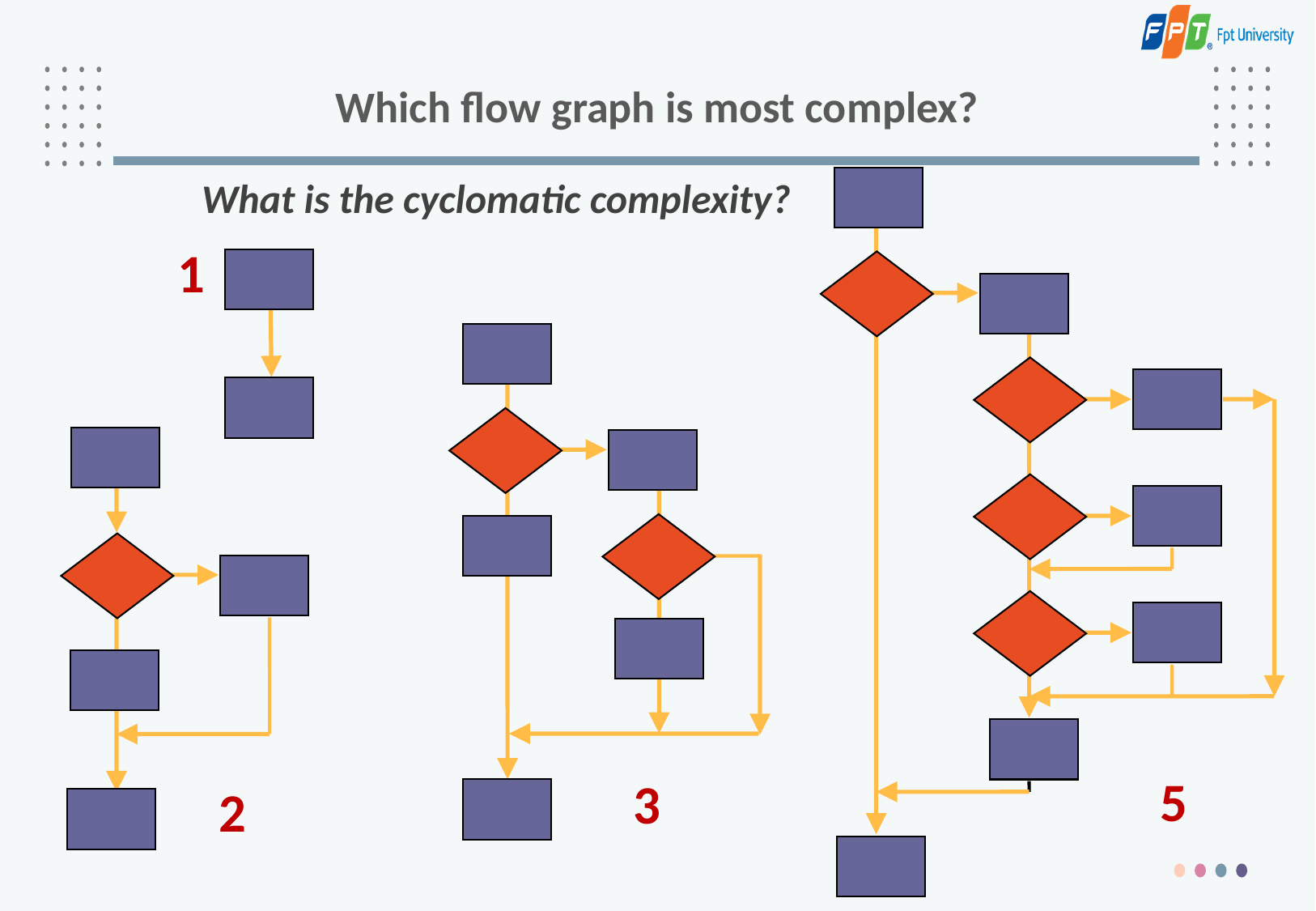

# Which flow graph is most complex?
What is the cyclomatic complexity?

1

5
3
2